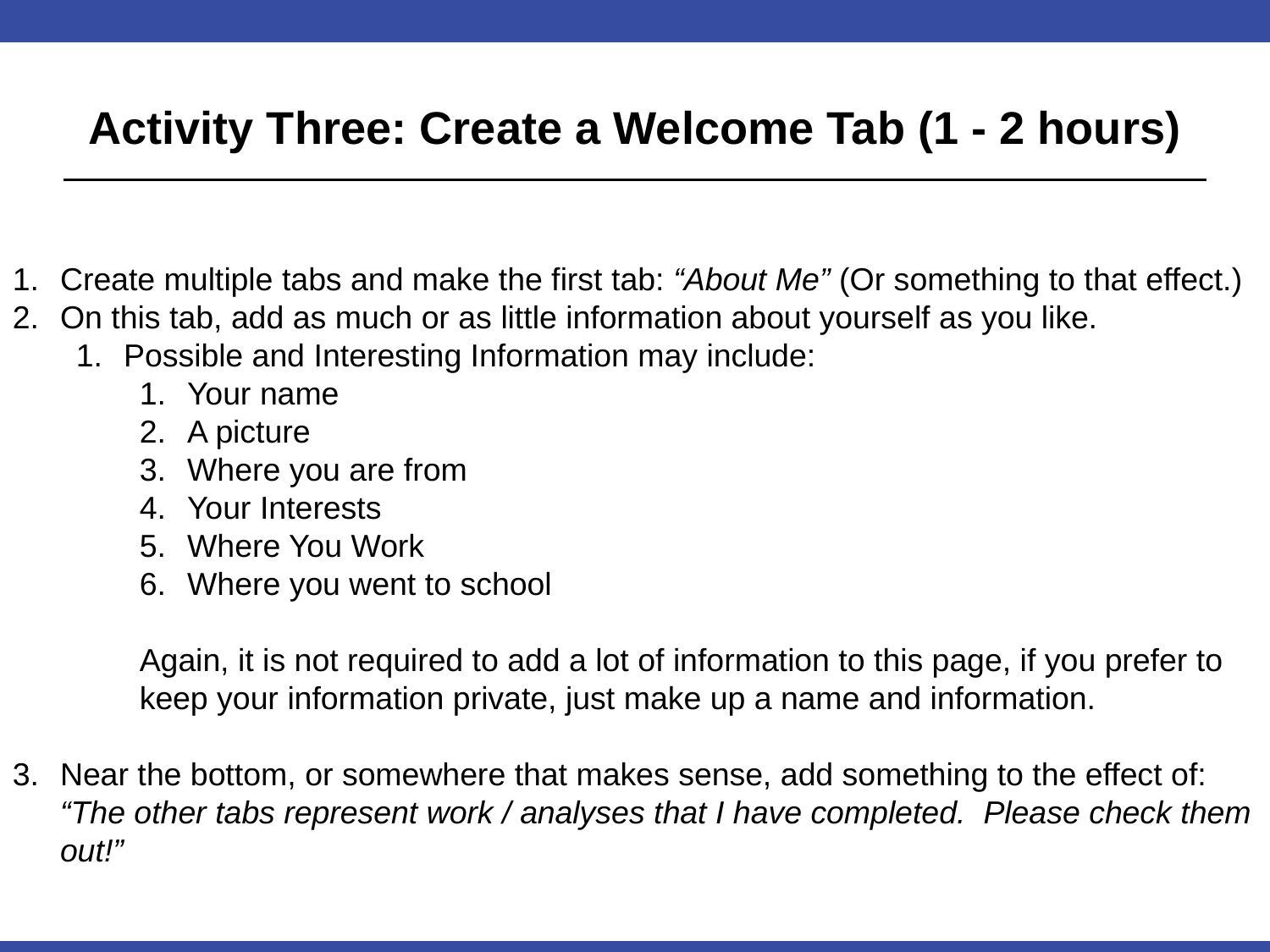

# Activity Three: Create a Welcome Tab (1 - 2 hours)
Create multiple tabs and make the first tab: “About Me” (Or something to that effect.)
On this tab, add as much or as little information about yourself as you like.
Possible and Interesting Information may include:
Your name
A picture
Where you are from
Your Interests
Where You Work
Where you went to school

Again, it is not required to add a lot of information to this page, if you prefer to keep your information private, just make up a name and information.

Near the bottom, or somewhere that makes sense, add something to the effect of: “The other tabs represent work / analyses that I have completed.  Please check them out!”